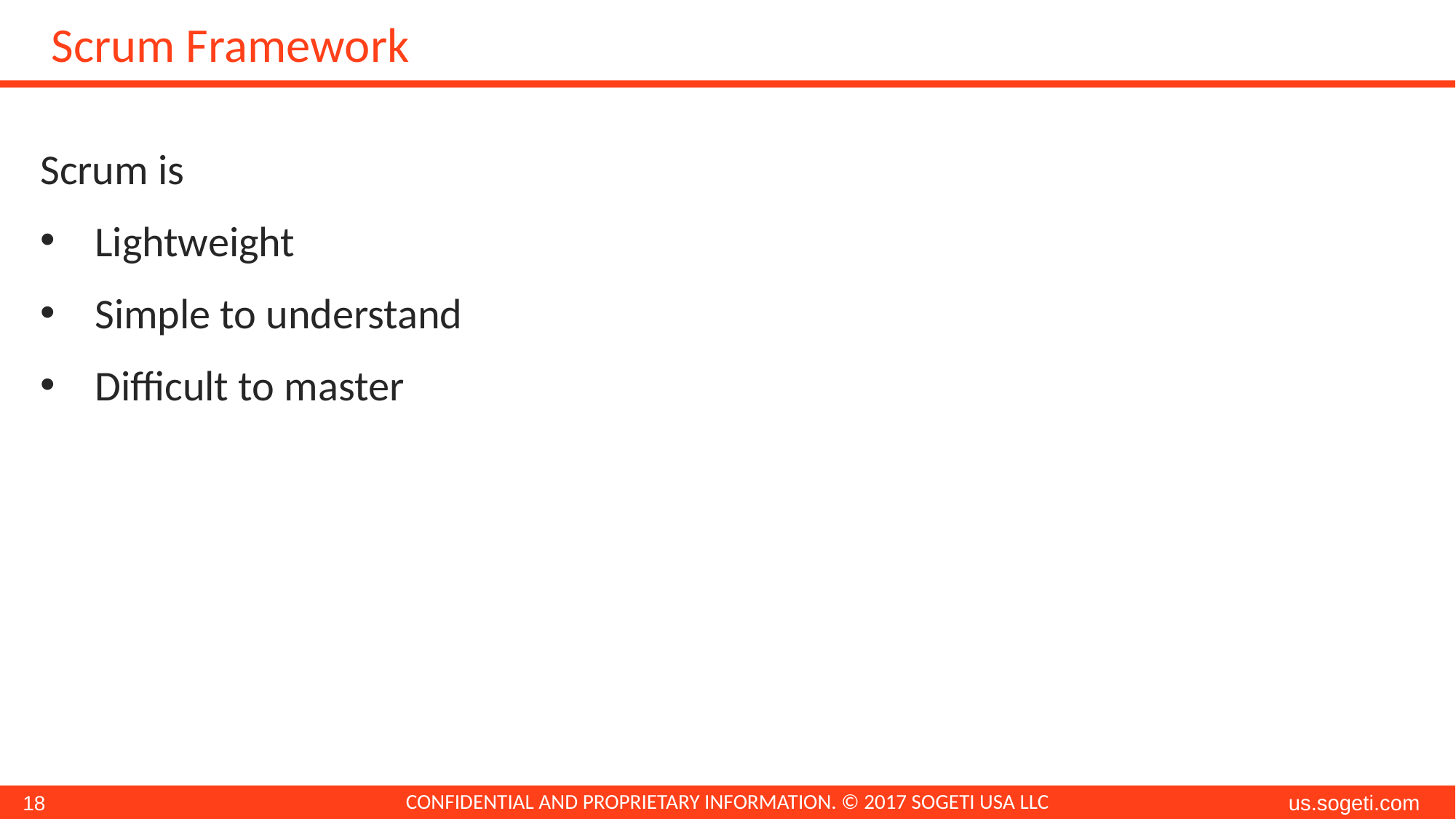

# Scrum Framework
Scrum is
Lightweight
Simple to understand
Difficult to master